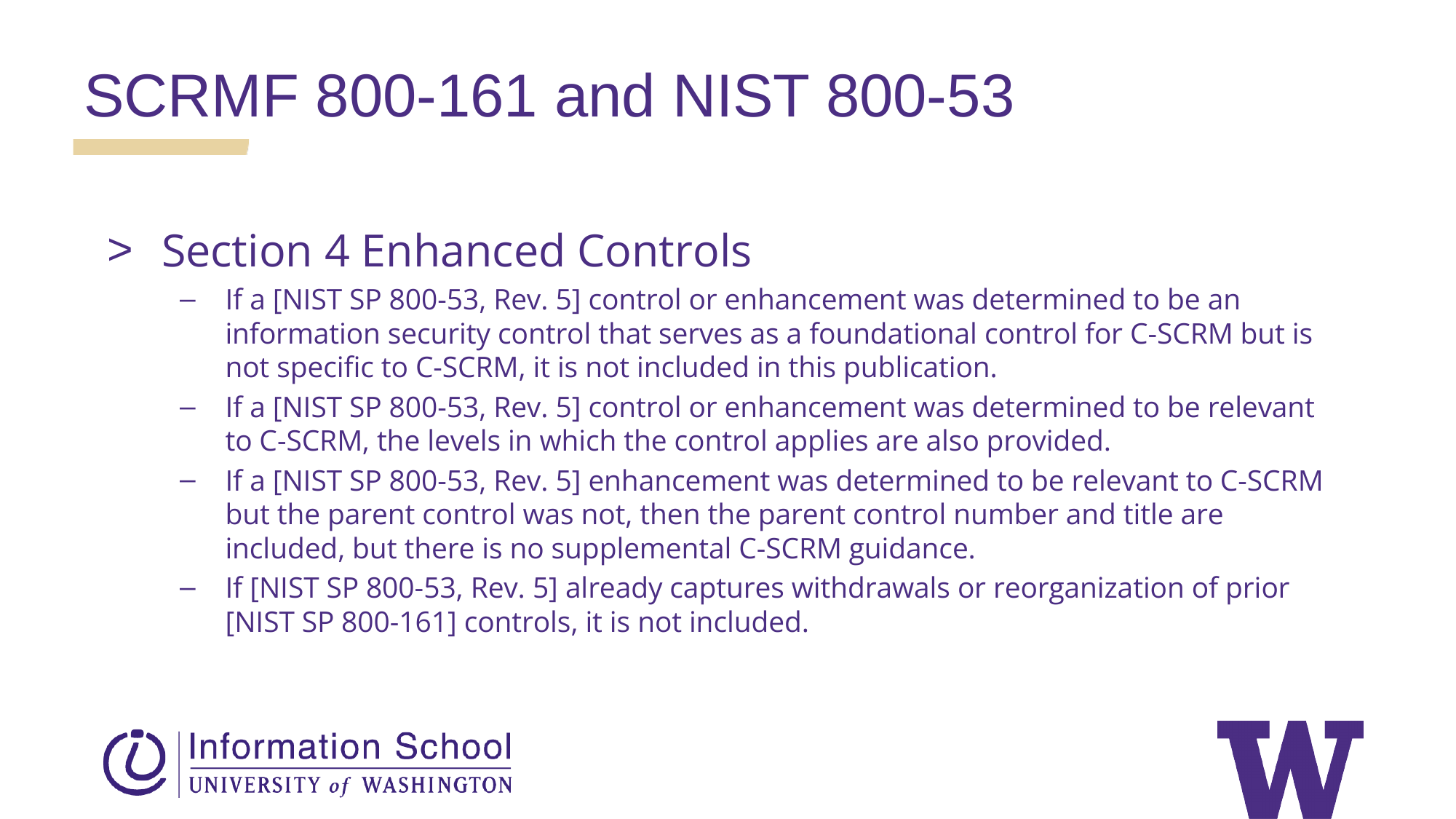

SCRMF 800-161 and NIST 800-53
Section 4 Enhanced Controls
If a [NIST SP 800-53, Rev. 5] control or enhancement was determined to be an information security control that serves as a foundational control for C-SCRM but is not specific to C-SCRM, it is not included in this publication.
If a [NIST SP 800-53, Rev. 5] control or enhancement was determined to be relevant to C-SCRM, the levels in which the control applies are also provided.
If a [NIST SP 800-53, Rev. 5] enhancement was determined to be relevant to C-SCRM but the parent control was not, then the parent control number and title are included, but there is no supplemental C-SCRM guidance.
If [NIST SP 800-53, Rev. 5] already captures withdrawals or reorganization of prior [NIST SP 800-161] controls, it is not included.